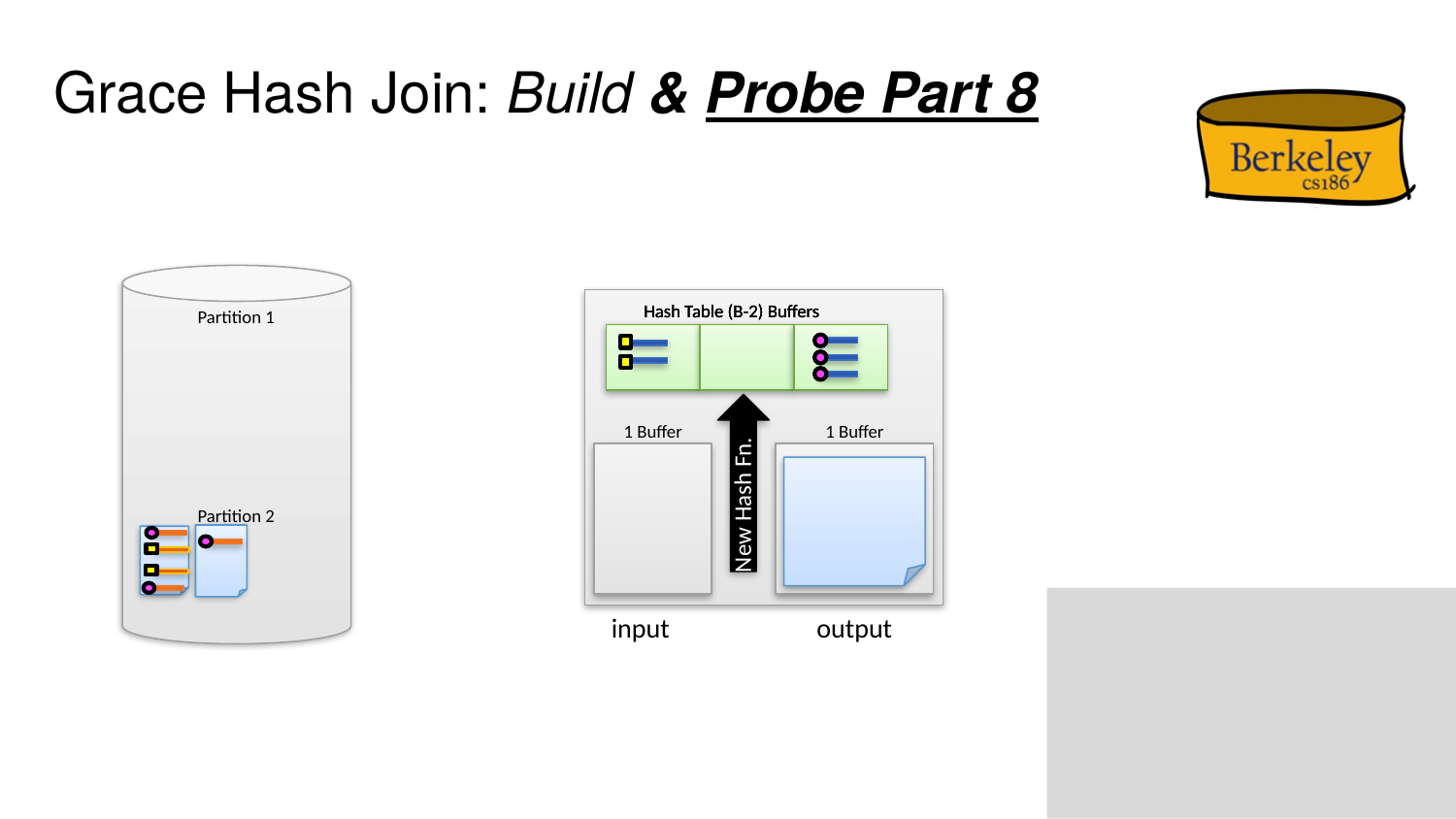

# Grace Hash Join: Build & Probe Part 8

Hash Table (B-2) Buffers
Hash Table (B-2) Buffers
Hash Table (B-2) Buffers
Partition 1

New Hash Fn.
1 Buffer

1 Buffer

Partition 2

input
output